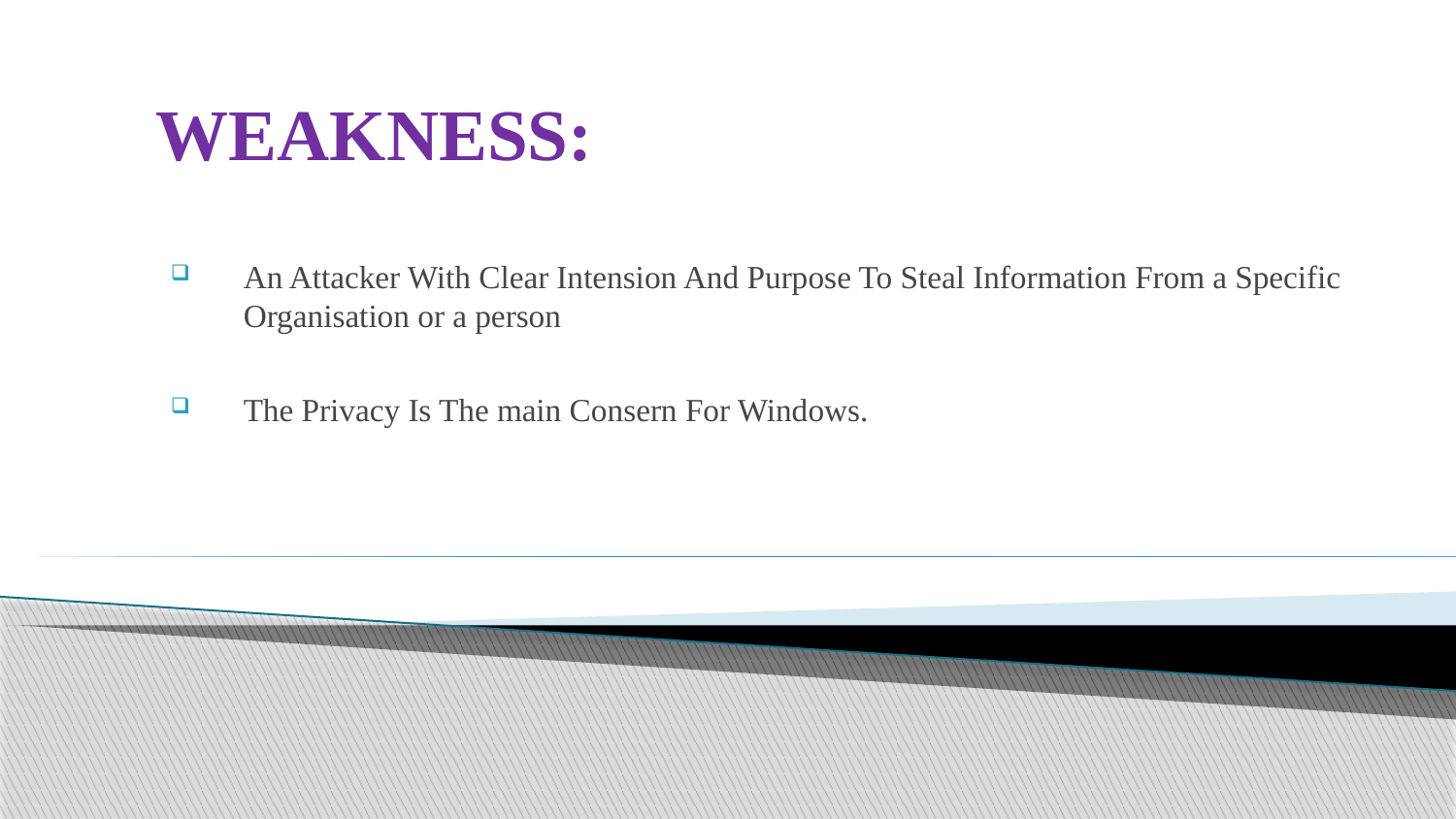

# WEAKNESS:
An Attacker With Clear Intension And Purpose To Steal Information From a Specific Organisation or a person

The Privacy Is The main Consern For Windows.